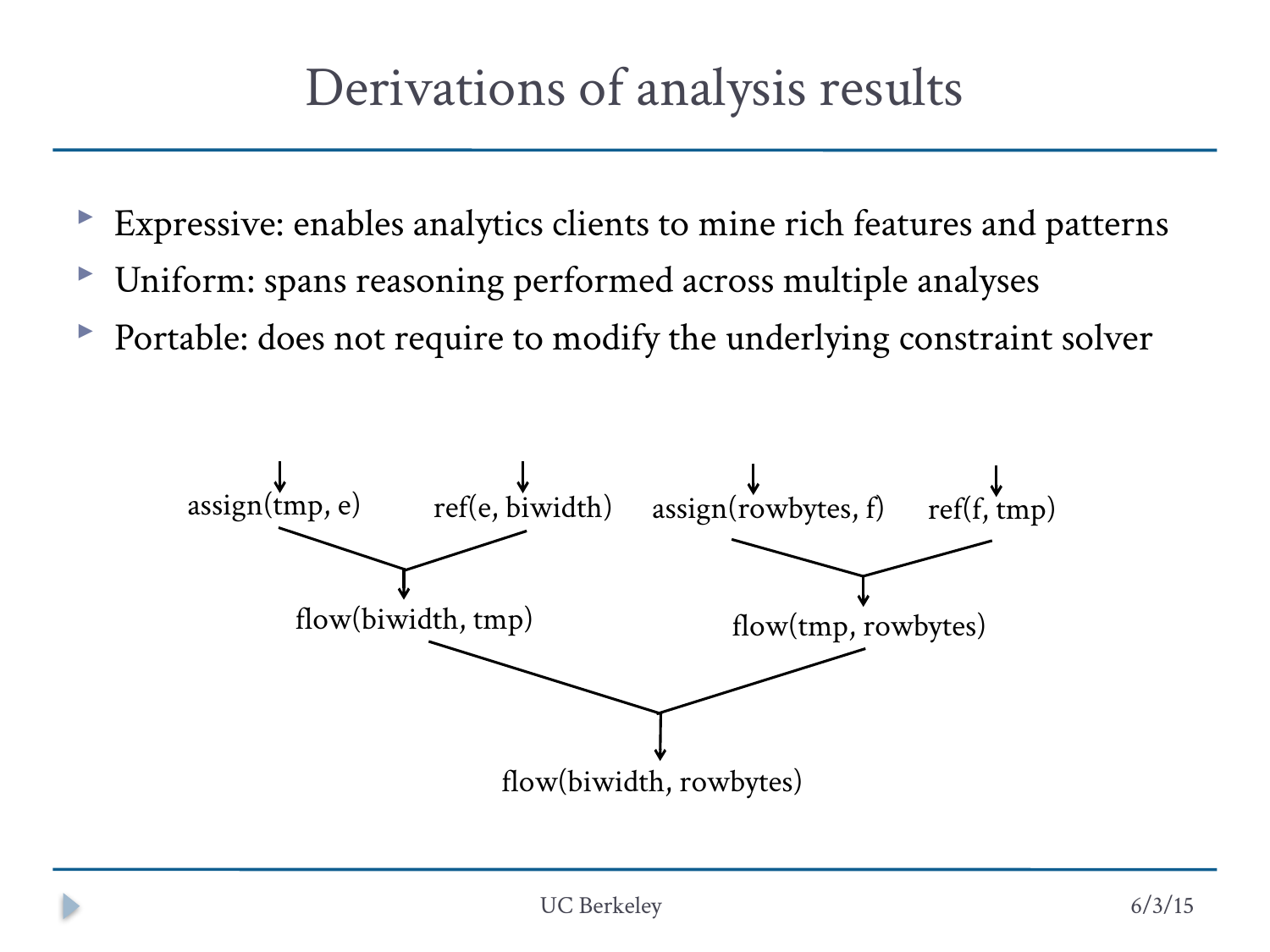

# Derivations of analysis results
Expressive: enables analytics clients to mine rich features and patterns
Uniform: spans reasoning performed across multiple analyses
Portable: does not require to modify the underlying constraint solver

assign(tmp, e)
ref(e, biwidth)
assign(rowbytes, f)
ref(f, tmp)
flow(biwidth, tmp)
flow(tmp, rowbytes)
flow(biwidth, rowbytes)
UC Berkeley
6/3/15